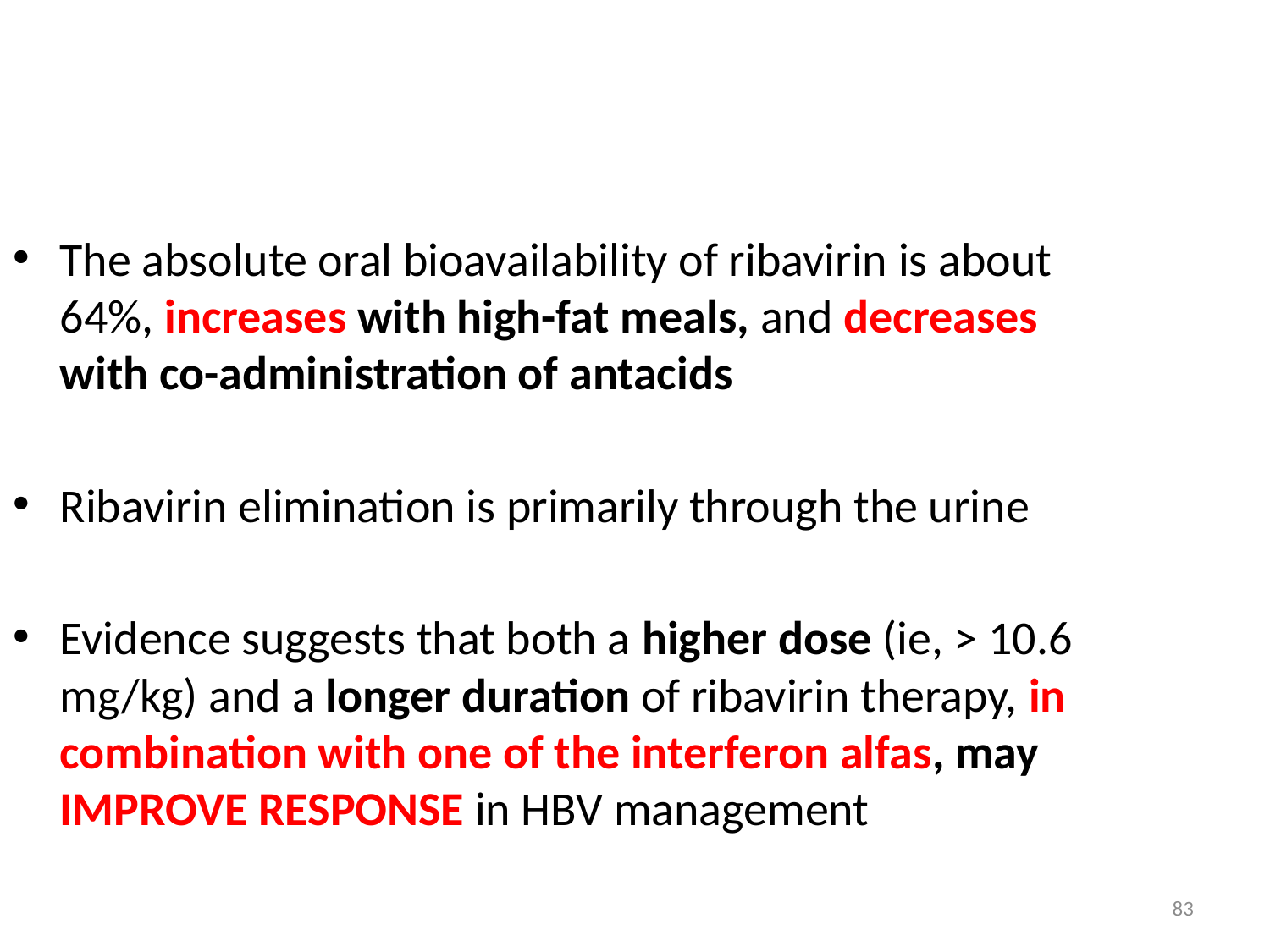

The absolute oral bioavailability of ribavirin is about 64%, increases with high-fat meals, and decreases with co-administration of antacids

Ribavirin elimination is primarily through the urine

Evidence suggests that both a higher dose (ie, > 10.6 mg/kg) and a longer duration of ribavirin therapy, in combination with one of the interferon alfas, may IMPROVE RESPONSE in HBV management

83